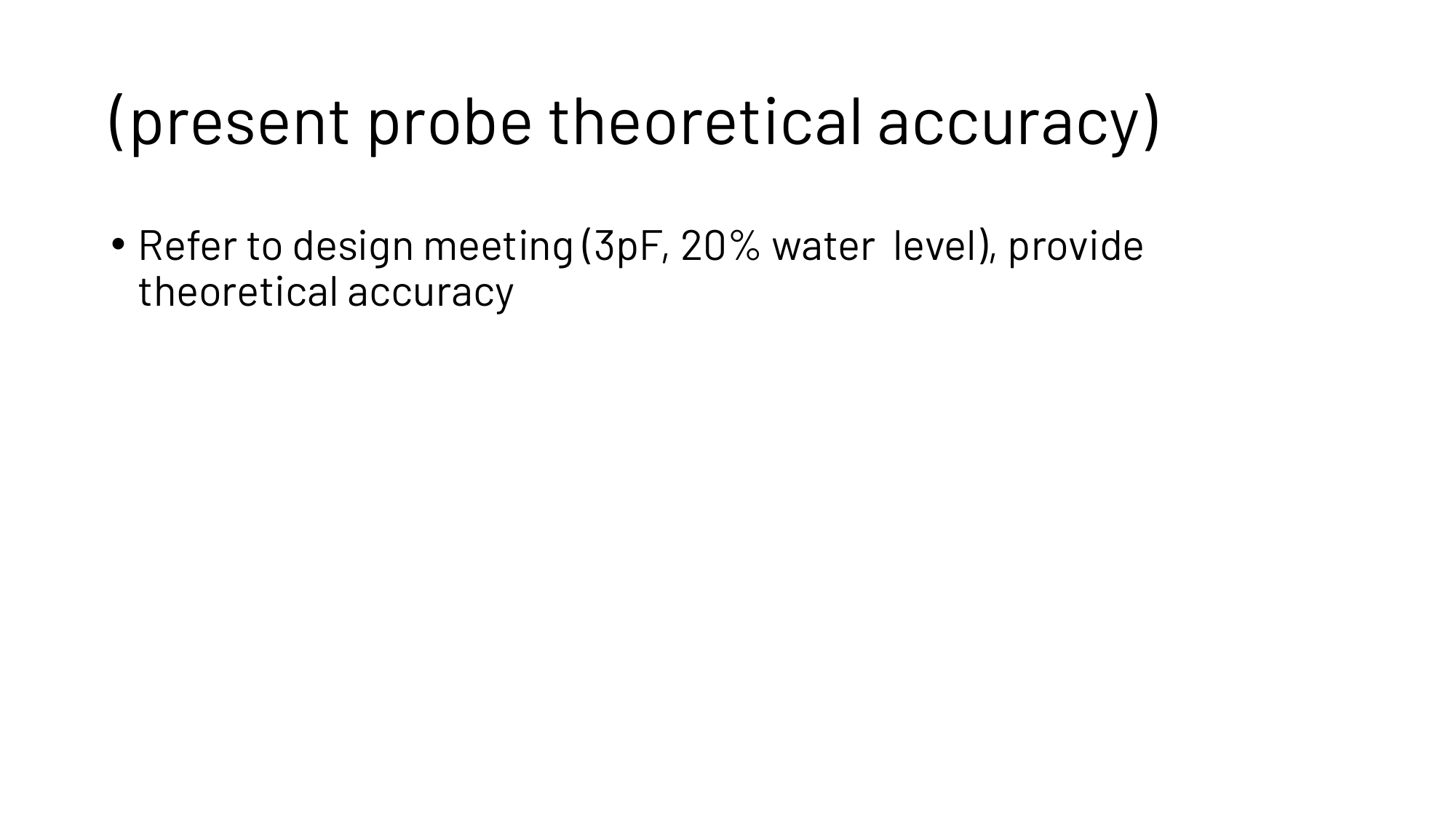

# (present probe theoretical accuracy)
Refer to design meeting (3pF, 20% water  level), provide theoretical accuracy